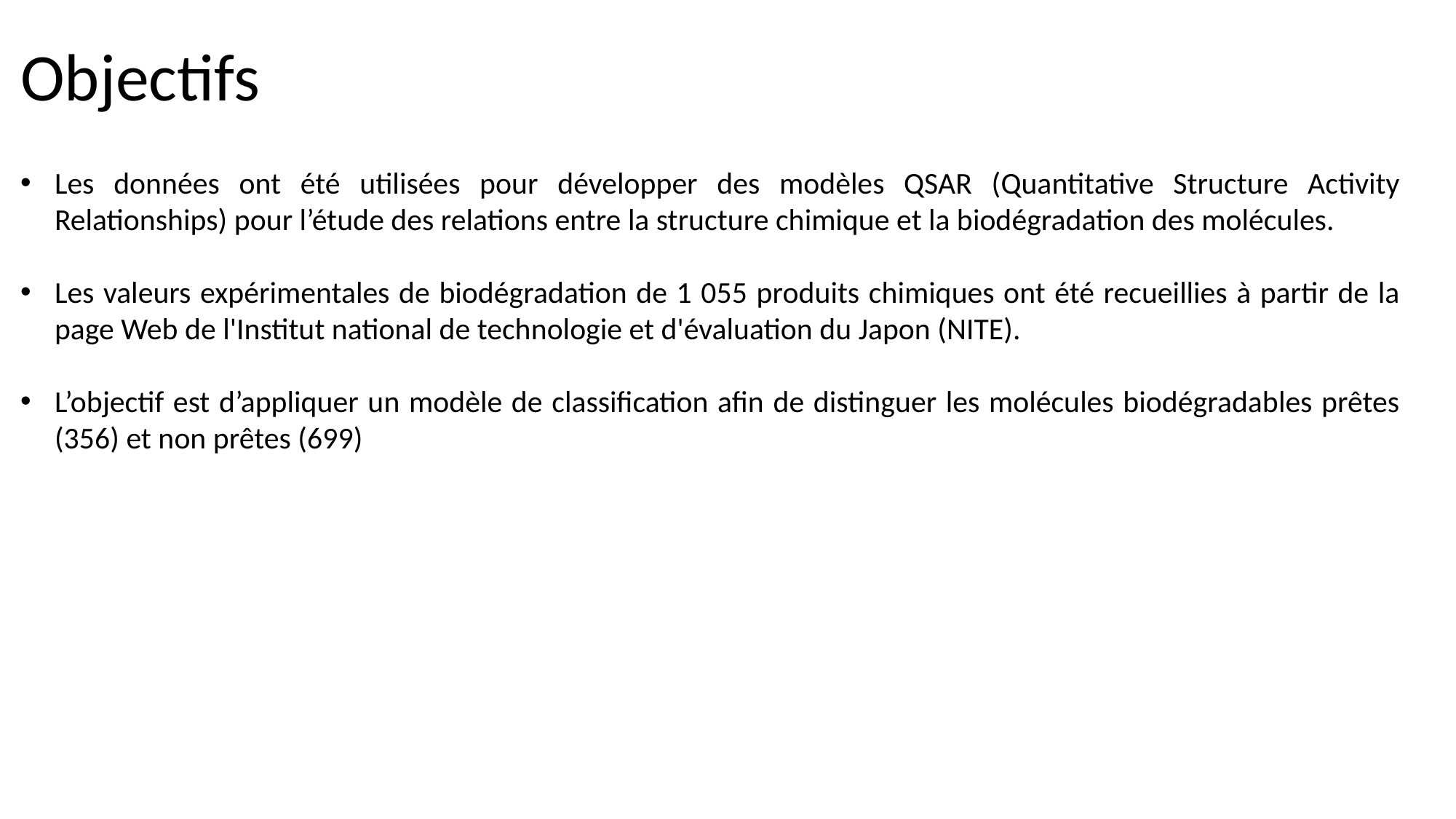

# Objectifs
Les données ont été utilisées pour développer des modèles QSAR (Quantitative Structure Activity Relationships) pour l’étude des relations entre la structure chimique et la biodégradation des molécules.

Les valeurs expérimentales de biodégradation de 1 055 produits chimiques ont été recueillies à partir de la page Web de l'Institut national de technologie et d'évaluation du Japon (NITE).

L’objectif est d’appliquer un modèle de classification afin de distinguer les molécules biodégradables prêtes (356) et non prêtes (699)